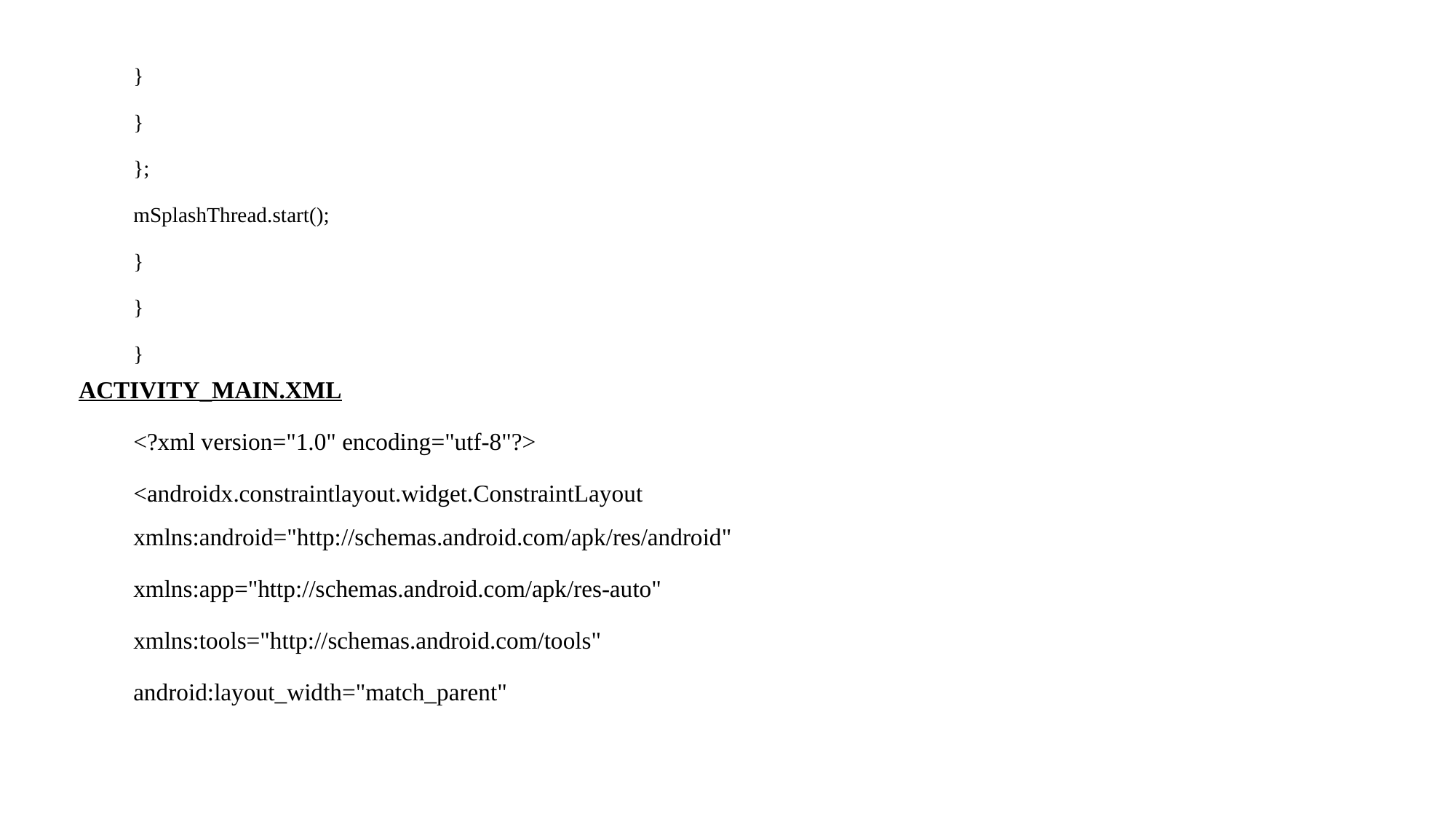

}
}
};
mSplashThread.start();
}
}
}
ACTIVITY_MAIN.XML
<?xml version="1.0" encoding="utf-8"?>
<androidx.constraintlayout.widget.ConstraintLayout xmlns:android="http://schemas.android.com/apk/res/android"
xmlns:app="http://schemas.android.com/apk/res-auto"
xmlns:tools="http://schemas.android.com/tools"
android:layout_width="match_parent"